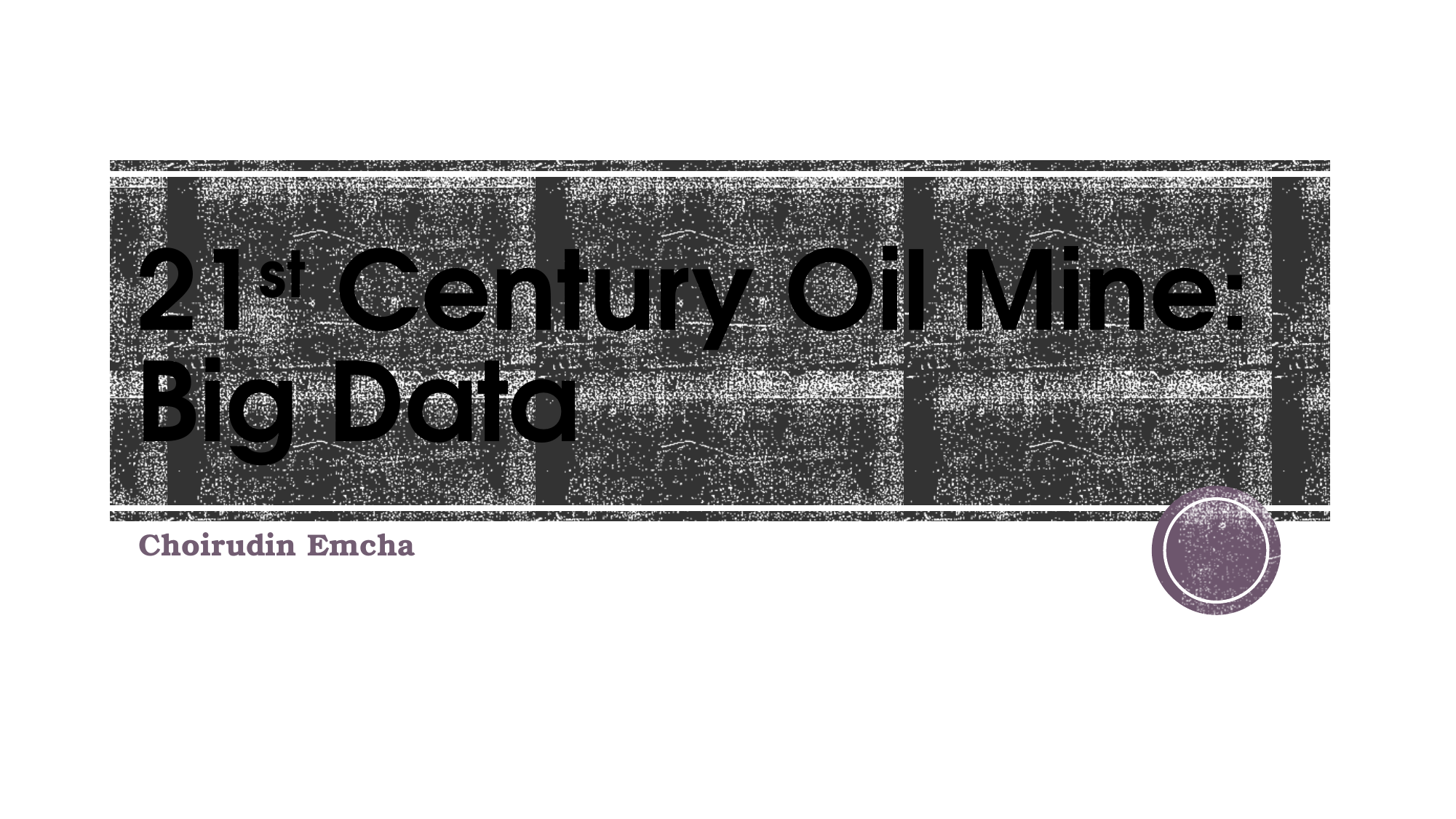

# 21st Century Oil Mine: Big Data
Choirudin Emcha